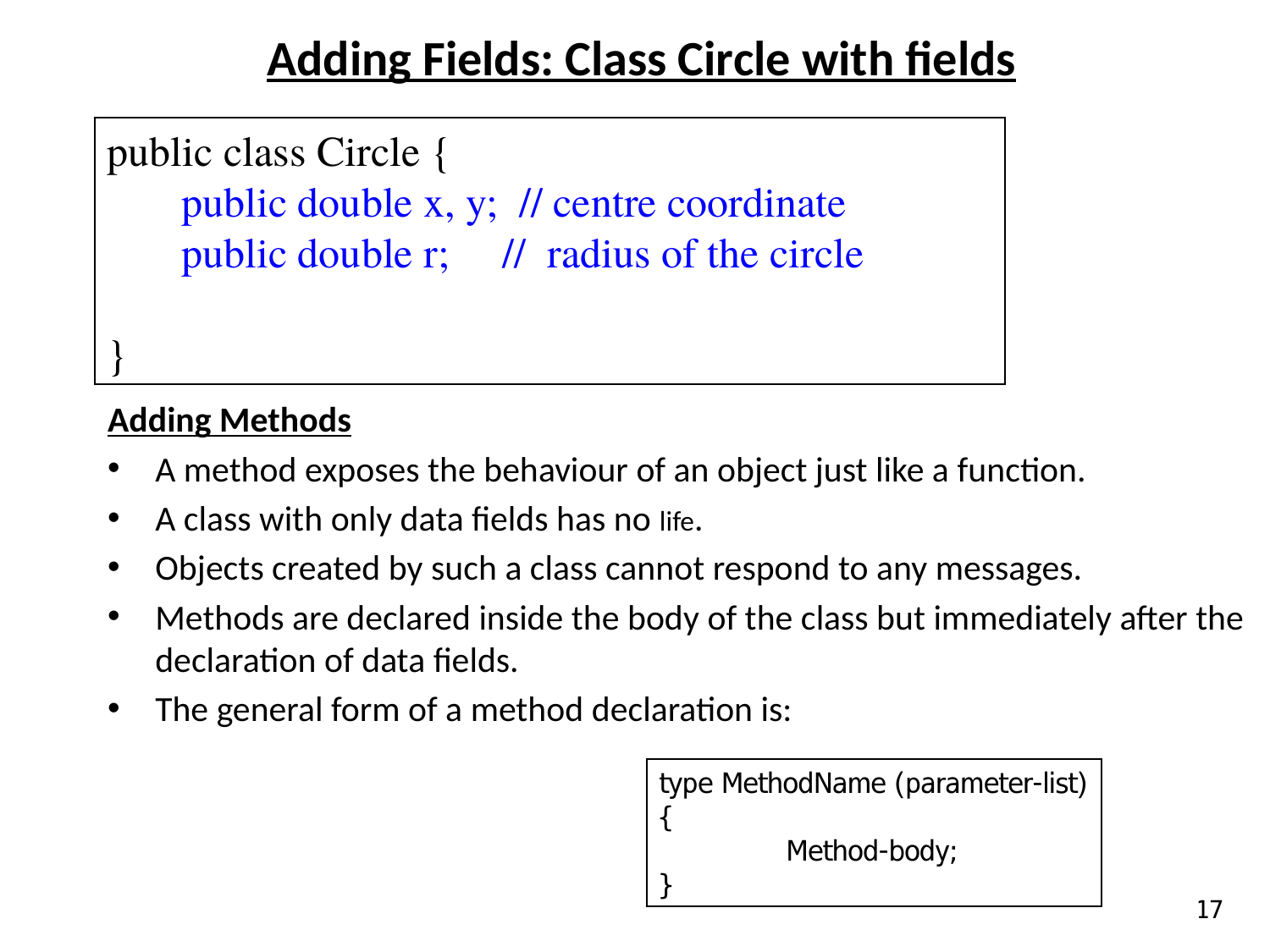

# Adding Fields: Class Circle with fields
public class Circle {
       public double x, y;  // centre coordinate
       public double r;     //  radius of the circle

}
Adding Methods
A method exposes the behaviour of an object just like a function.
A class with only data fields has no life.
Objects created by such a class cannot respond to any messages.
Methods are declared inside the body of the class but immediately after the declaration of data fields.
The general form of a method declaration is:
type MethodName (parameter-list)
{
	Method-body;
}
17